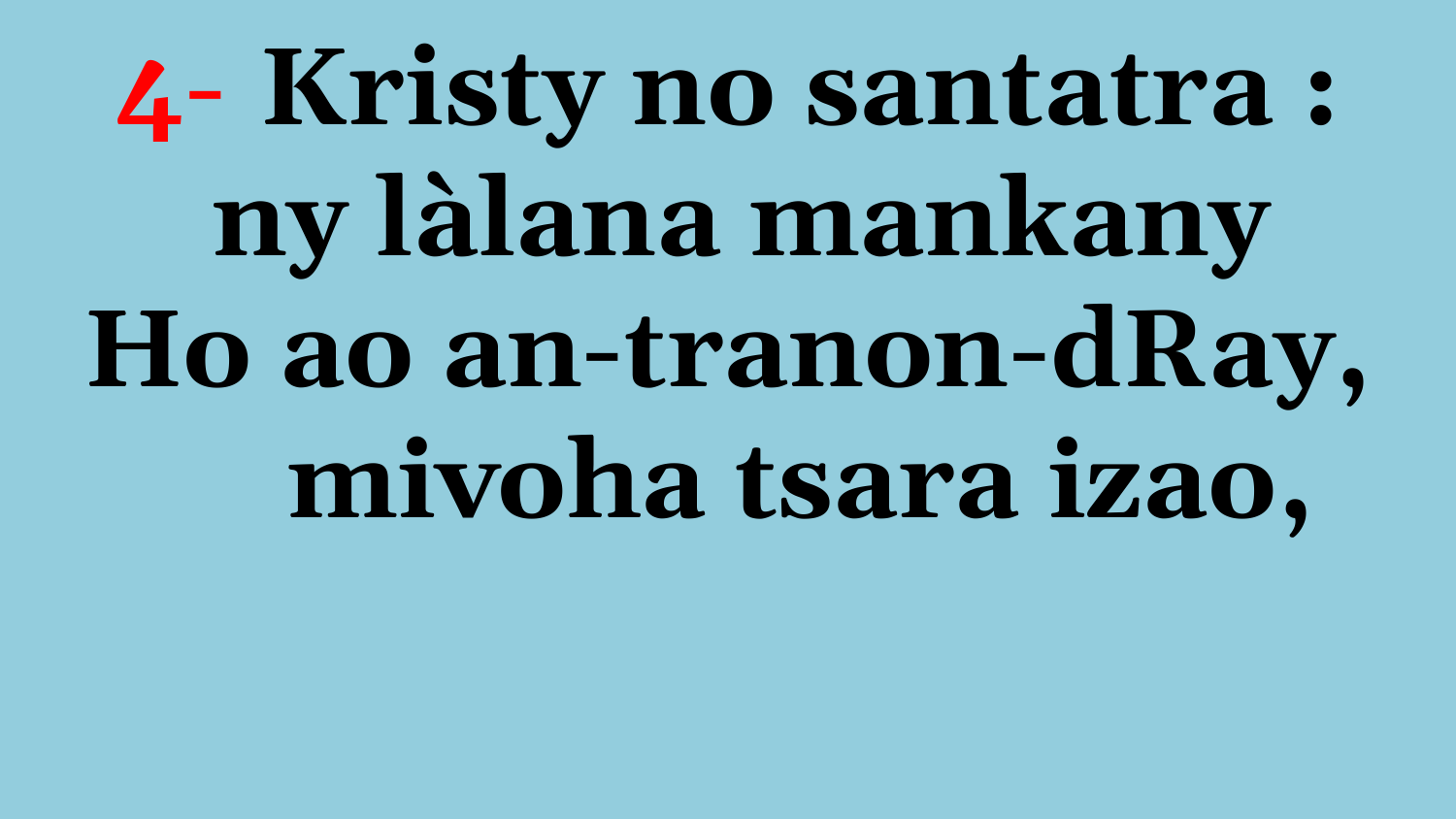

# 4- 	Kristy no santatra : ny làlana mankany Ho ao an-tranon-dRay, mivoha tsara izao,